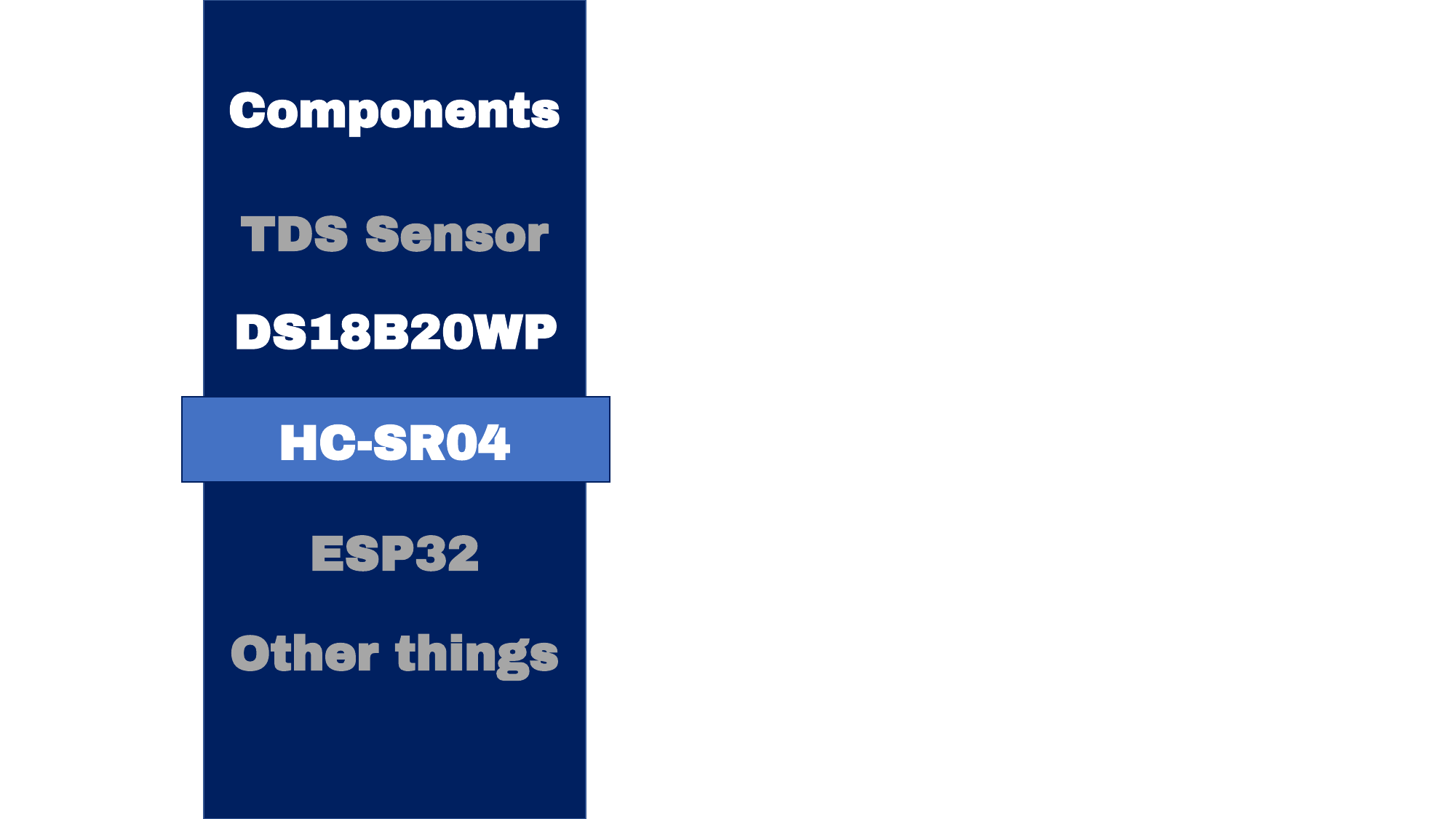

Components
TDS Sensor
DS18B20WP

HC-SR04
ESP32
Other things